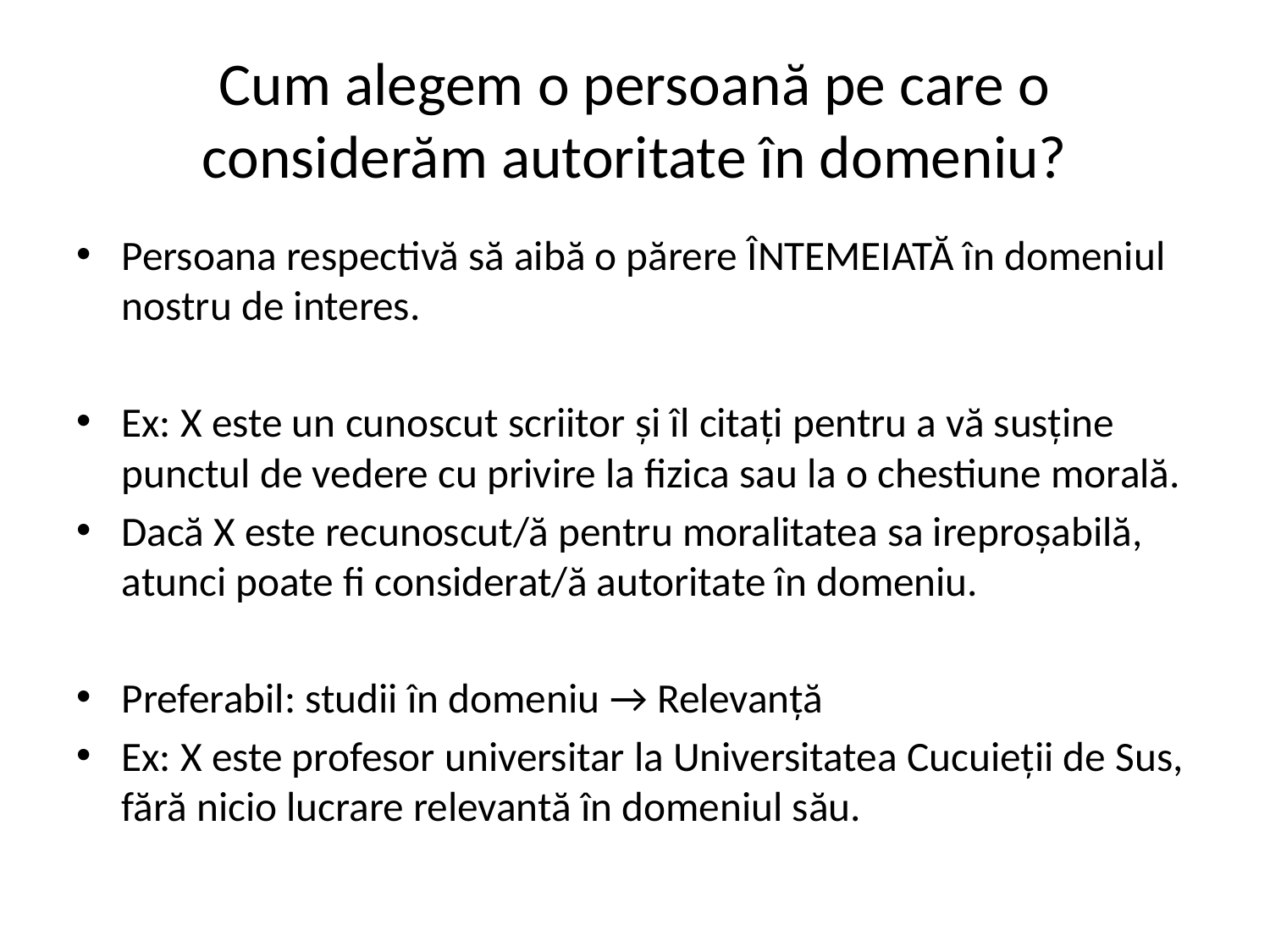

# Cum alegem o persoană pe care o considerăm autoritate în domeniu?
Persoana respectivă să aibă o părere ÎNTEMEIATĂ în domeniul nostru de interes.

Ex: X este un cunoscut scriitor și îl citați pentru a vă susține punctul de vedere cu privire la fizica sau la o chestiune morală.
Dacă X este recunoscut/ă pentru moralitatea sa ireproșabilă, atunci poate fi considerat/ă autoritate în domeniu.

Preferabil: studii în domeniu → Relevanță
Ex: X este profesor universitar la Universitatea Cucuieții de Sus, fără nicio lucrare relevantă în domeniul său.